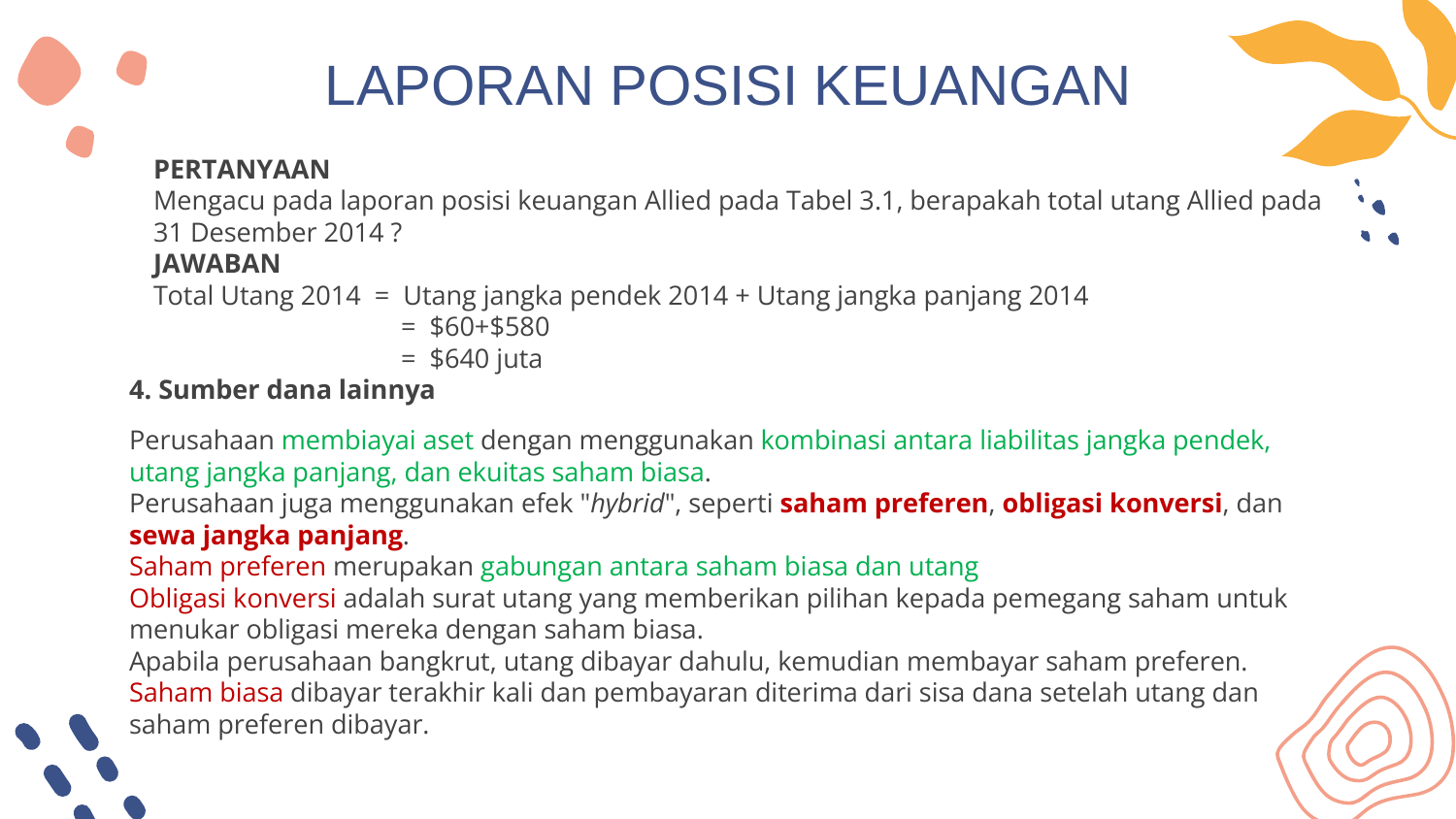

# LAPORAN POSISI KEUANGAN
PERTANYAAN
Mengacu pada laporan posisi keuangan Allied pada Tabel 3.1, berapakah total utang Allied pada 31 Desember 2014 ?
JAWABAN
Total Utang 2014  =  Utang jangka pendek 2014 + Utang jangka panjang 2014
	               =  $60+$580
	               =  $640 juta
4. Sumber dana lainnya

Perusahaan membiayai aset dengan menggunakan kombinasi antara liabilitas jangka pendek, utang jangka panjang, dan ekuitas saham biasa.
Perusahaan juga menggunakan efek "hybrid", seperti saham preferen, obligasi konversi, dan sewa jangka panjang.
Saham preferen merupakan gabungan antara saham biasa dan utang
Obligasi konversi adalah surat utang yang memberikan pilihan kepada pemegang saham untuk menukar obligasi mereka dengan saham biasa.
Apabila perusahaan bangkrut, utang dibayar dahulu, kemudian membayar saham preferen. Saham biasa dibayar terakhir kali dan pembayaran diterima dari sisa dana setelah utang dan saham preferen dibayar.